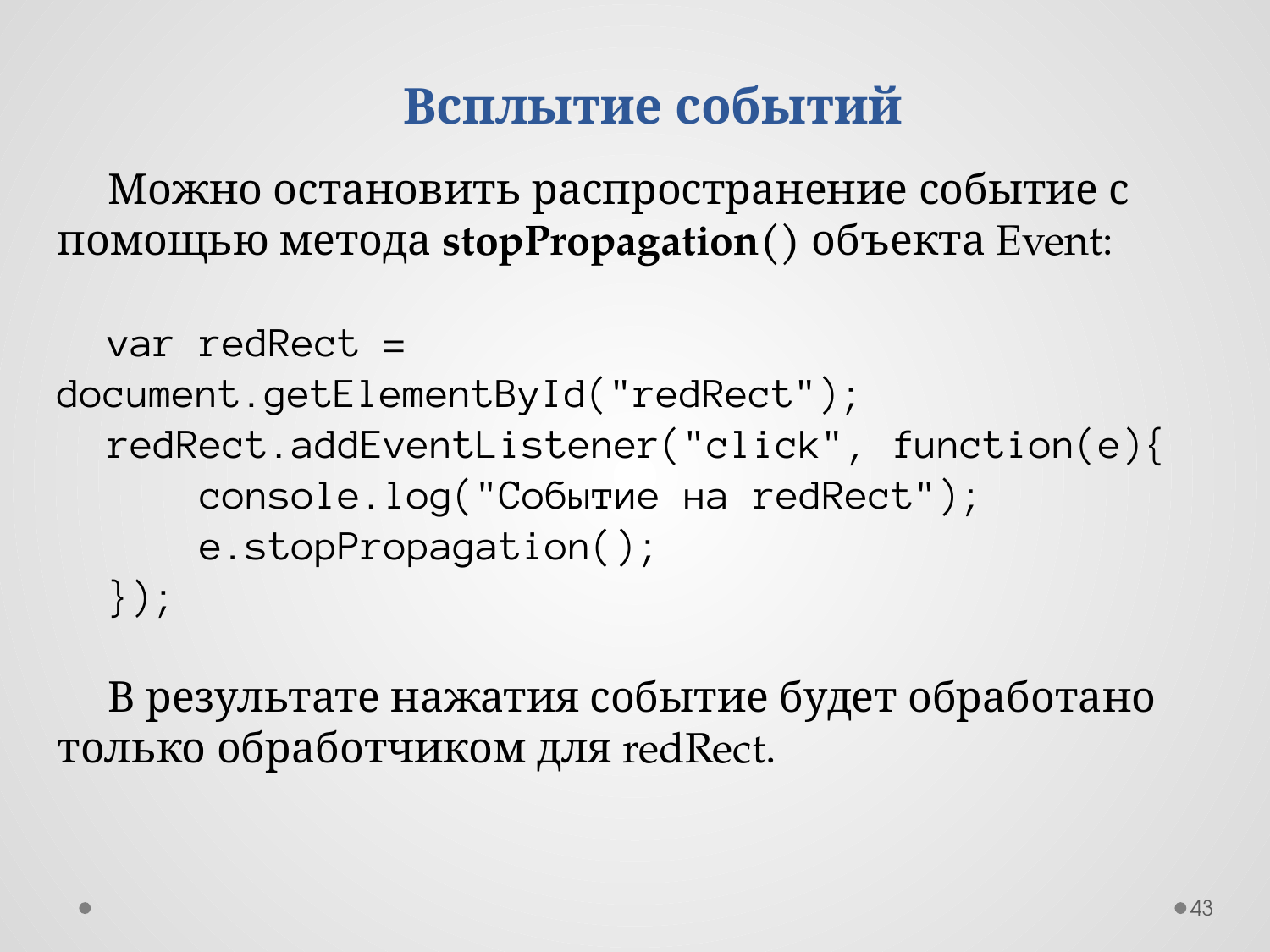

Всплытие событий
Можно остановить распространение событие с помощью метода stopPropagation() объекта Event:

var redRect = document.getElementById("redRect");
redRect.addEventListener("click", function(e){
    console.log("Событие на redRect");
    e.stopPropagation();
});

В результате нажатия событие будет обработано только обработчиком для redRect.
43